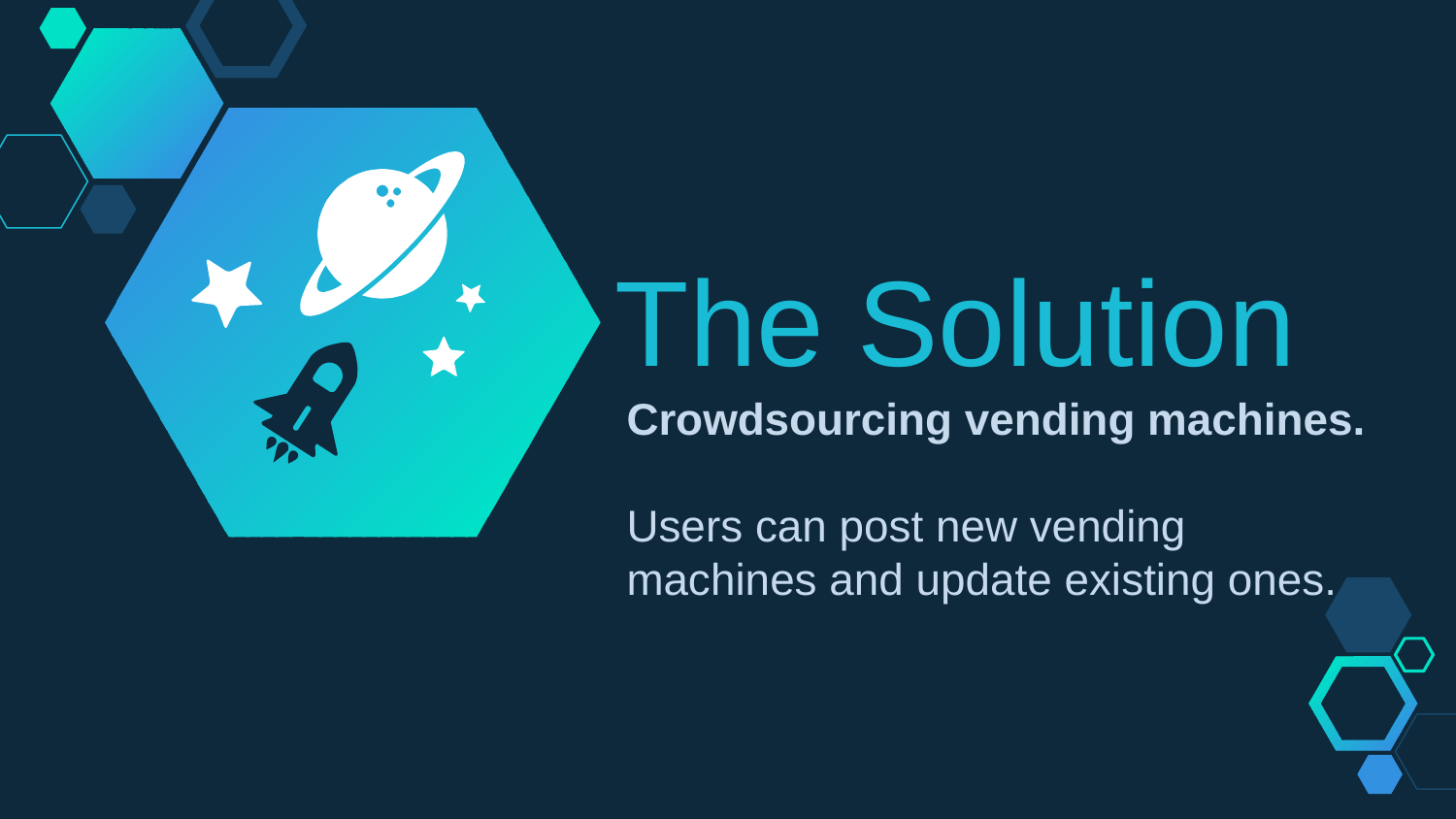

The Solution

Crowdsourcing vending machines.

Users can post new vending machines and update existing ones.